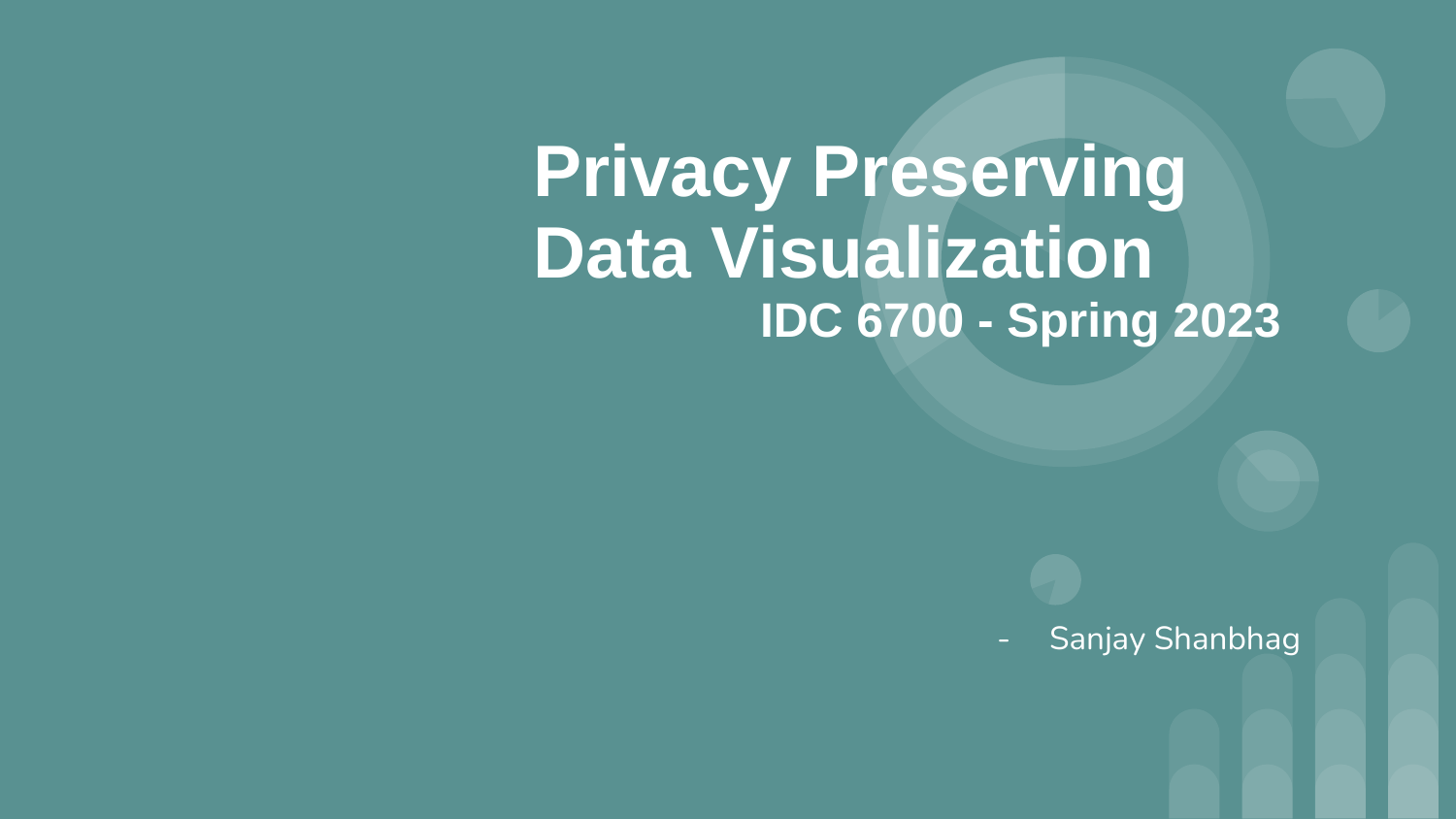

# Privacy Preserving     Data Visualization
                 IDC 6700 - Spring 2023
Sanjay Shanbhag